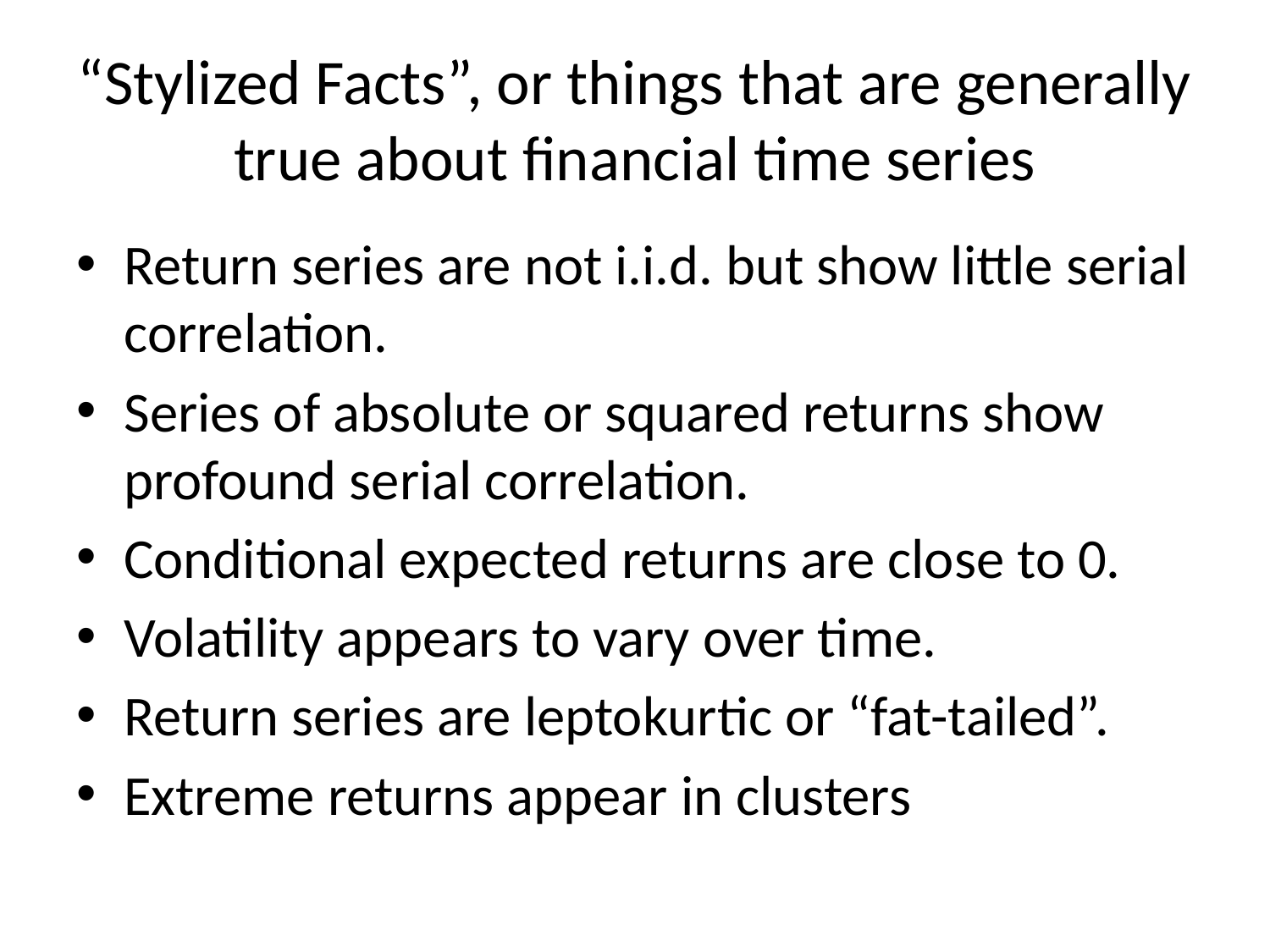

# “Stylized Facts”, or things that are generally true about financial time series
Return series are not i.i.d. but show little serial correlation.
Series of absolute or squared returns show profound serial correlation.
Conditional expected returns are close to 0.
Volatility appears to vary over time.
Return series are leptokurtic or “fat-tailed”.
Extreme returns appear in clusters